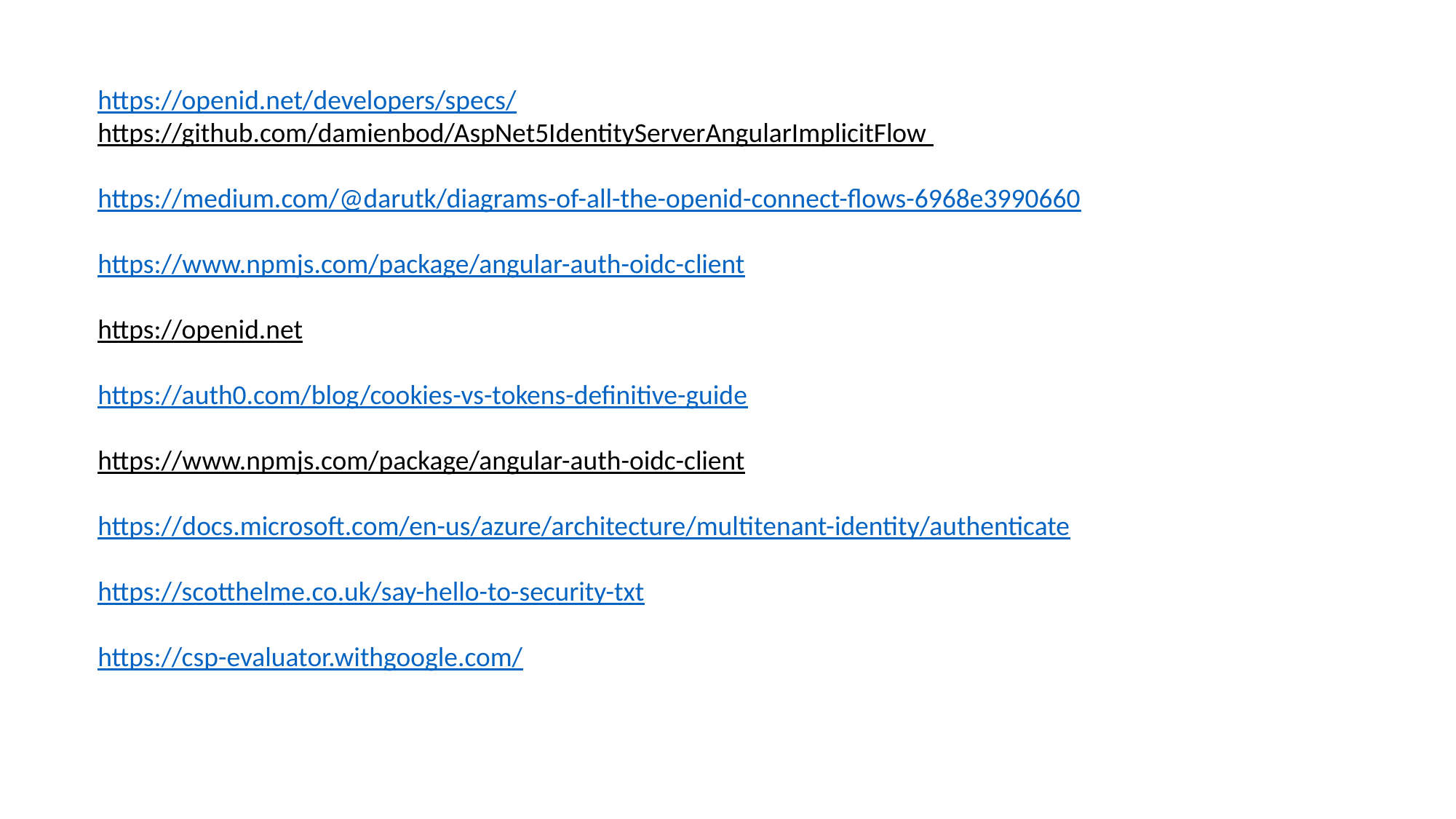

https://openid.net/developers/specs/
https://github.com/damienbod/AspNet5IdentityServerAngularImplicitFlow
https://medium.com/@darutk/diagrams-of-all-the-openid-connect-flows-6968e3990660
https://www.npmjs.com/package/angular-auth-oidc-client
https://openid.net
https://auth0.com/blog/cookies-vs-tokens-definitive-guide
https://www.npmjs.com/package/angular-auth-oidc-client
https://docs.microsoft.com/en-us/azure/architecture/multitenant-identity/authenticate
https://scotthelme.co.uk/say-hello-to-security-txt

https://csp-evaluator.withgoogle.com/